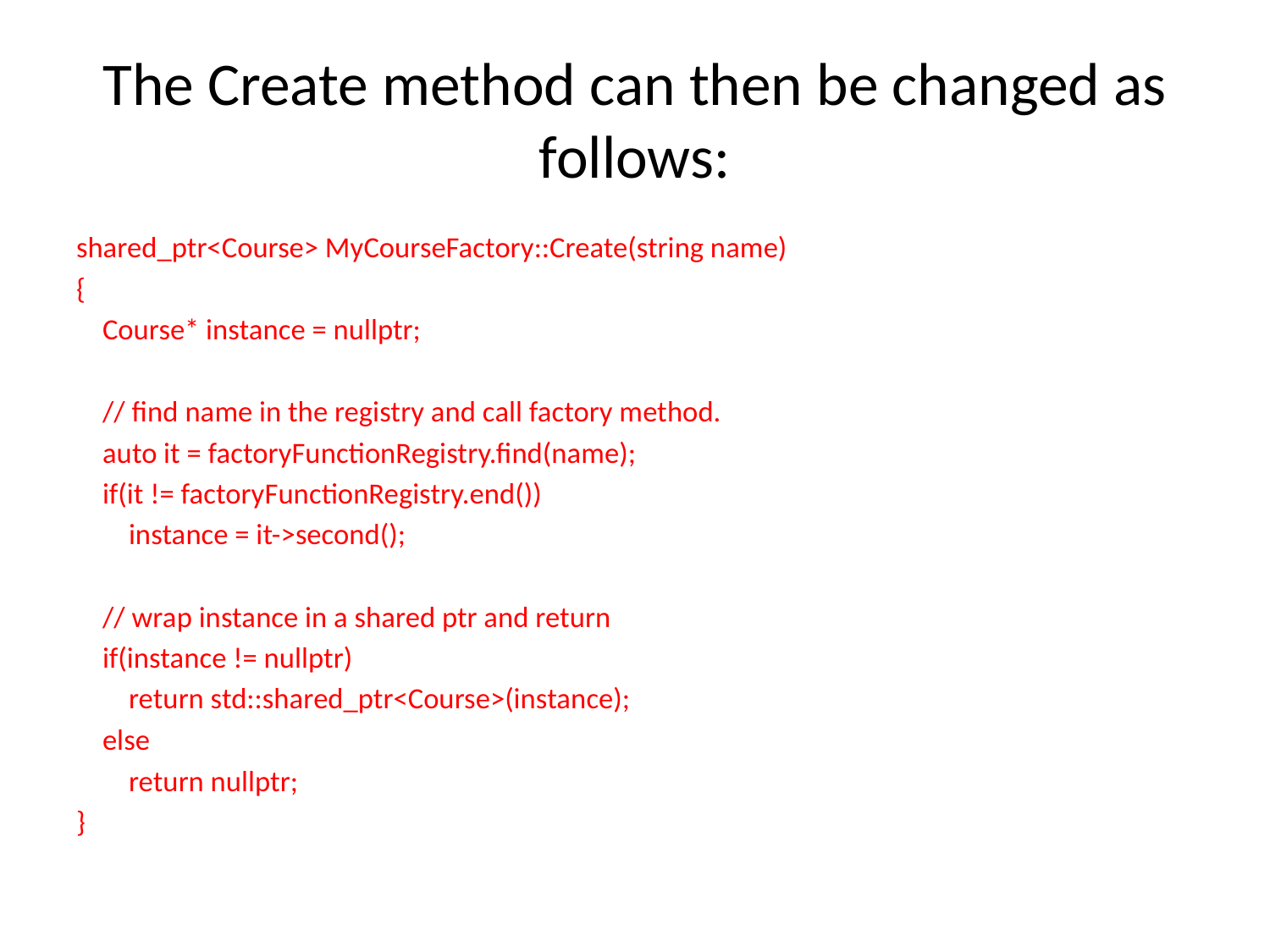

# The Create method can then be changed as follows:
shared_ptr<Course> MyCourseFactory::Create(string name)
{
    Course* instance = nullptr;

    // find name in the registry and call factory method.
    auto it = factoryFunctionRegistry.find(name);
    if(it != factoryFunctionRegistry.end())
        instance = it->second();

    // wrap instance in a shared ptr and return
    if(instance != nullptr)
        return std::shared_ptr<Course>(instance);
    else
        return nullptr;
}